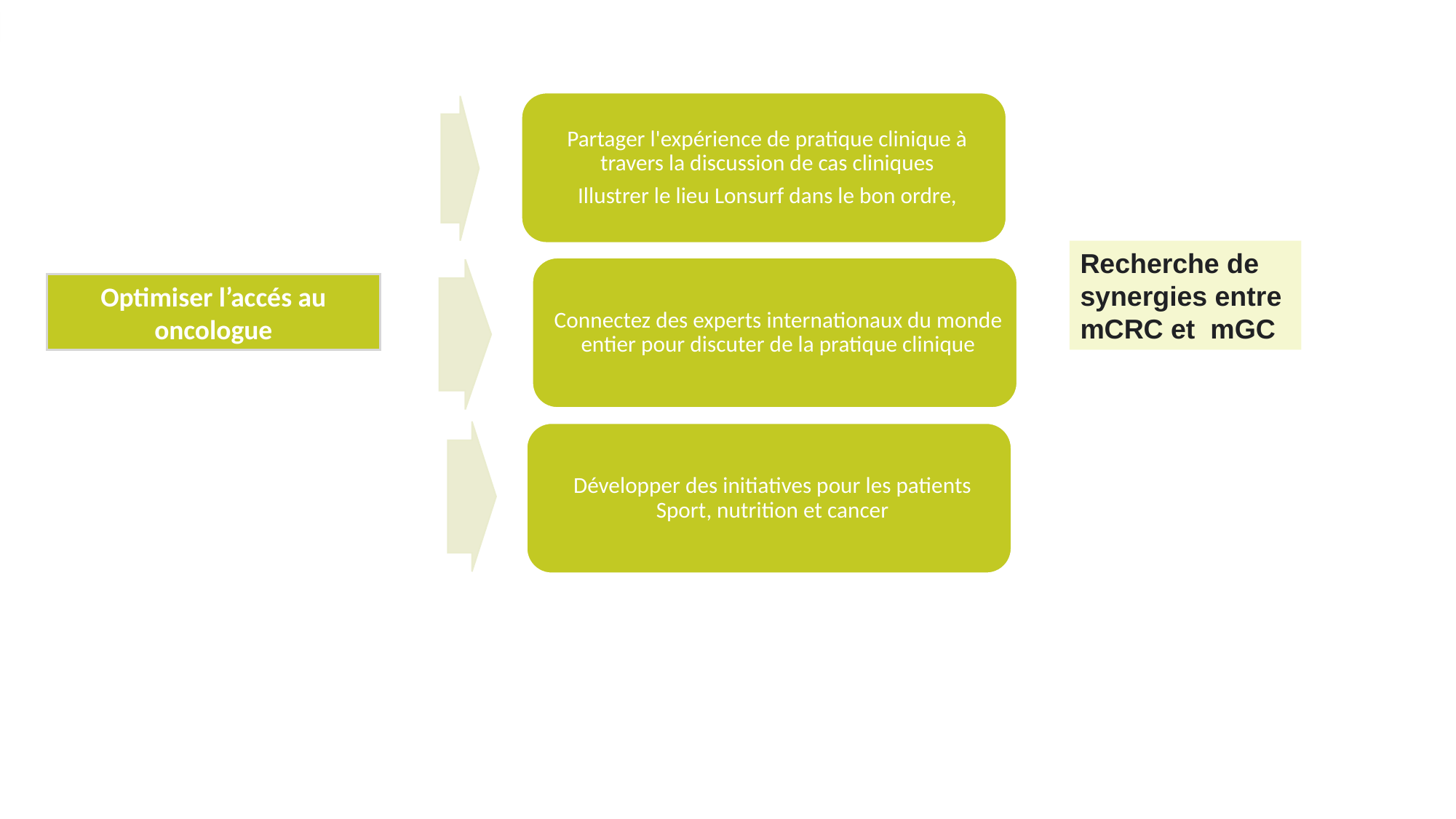

Partager l'expérience de pratique clinique à travers la discussion de cas cliniques
Illustrer le lieu Lonsurf dans le bon ordre,
Connectez des experts internationaux du monde entier pour discuter de la pratique clinique
Développer des initiatives pour les patients Sport, nutrition et cancer
Recherche de synergies entre mCRC et  mGC
Optimiser l’accés au oncologue